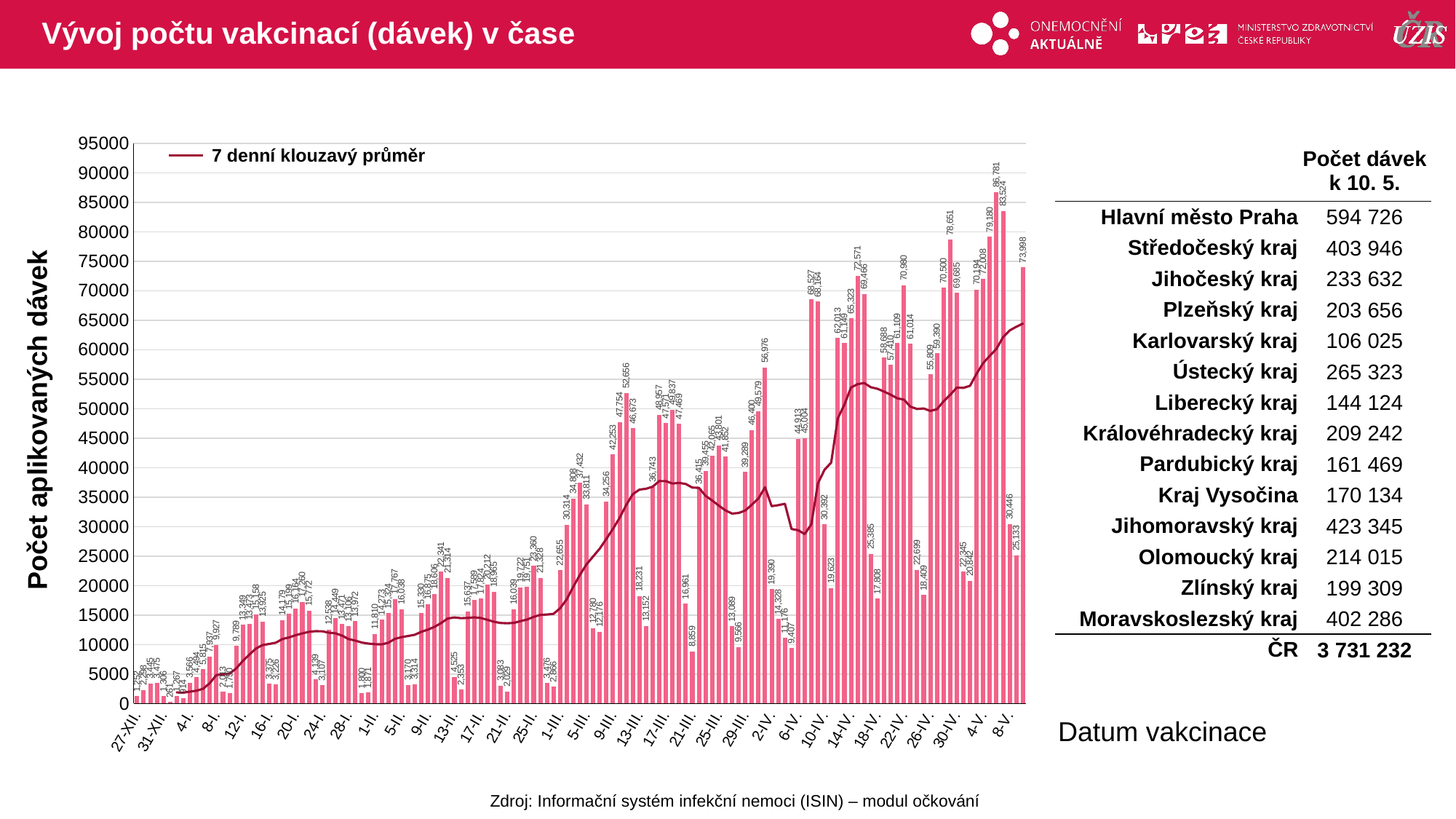

# Vývoj počtu vakcinací (dávek) v čase

### Chart

| Category | celkem |
|---|---|
| 27-XII. | 1252.0 |
| 28-XII. | 2298.0 |
| 29-XII. | 3445.0 |
| 30-XII. | 3475.0 |
| 31-XII. | 1306.0 |
| 1-I. | 261.0 |
| 2-I. | 1267.0 |
| 3-I. | 914.0 |
| 4-I. | 3566.0 |
| 5-I. | 4494.0 |
| 6-I. | 5815.0 |
| 7-I. | 7937.0 |
| 8-I. | 9927.0 |
| 9-I. | 2013.0 |
| 10-I. | 1750.0 |
| 11-I. | 9789.0 |
| 12-I. | 13349.0 |
| 13-I. | 13473.0 |
| 14-I. | 15158.0 |
| 15-I. | 13925.0 |
| 16-I. | 3375.0 |
| 17-I. | 3226.0 |
| 18-I. | 14179.0 |
| 19-I. | 15199.0 |
| 20-I. | 16164.0 |
| 21-I. | 17260.0 |
| 22-I. | 15772.0 |
| 23-I. | 4139.0 |
| 24-I. | 3107.0 |
| 25-I. | 12538.0 |
| 26-I. | 14449.0 |
| 27-I. | 13471.0 |
| 28-I. | 13106.0 |
| 29-I. | 13972.0 |
| 30-I. | 1800.0 |
| 31-I. | 1871.0 |
| 1-II. | 11810.0 |
| 2-II. | 14273.0 |
| 3-II. | 15324.0 |
| 4-II. | 17767.0 |
| 5-II. | 16038.0 |
| 6-II. | 3170.0 |
| 7-II. | 3314.0 |
| 8-II. | 15330.0 |
| 9-II. | 16875.0 |
| 10-II. | 18606.0 |
| 11-II. | 22341.0 |
| 12-II. | 21314.0 |
| 13-II. | 4525.0 |
| 14-II. | 2353.0 |
| 15-II. | 15637.0 |
| 16-II. | 17589.0 |
| 17-II. | 17824.0 |
| 18-II. | 20212.0 |
| 19-II. | 18965.0 |
| 20-II. | 3083.0 |
| 21-II. | 2029.0 |
| 22-II. | 16039.0 |
| 23-II. | 19722.0 |
| 24-II. | 19751.0 |
| 25-II. | 23360.0 |
| 26-II. | 21328.0 |
| 27-II. | 3476.0 |
| 28-II. | 2866.0 |
| 1-III. | 22655.0 |
| 2-III. | 30314.0 |
| 3-III. | 34808.0 |
| 4-III. | 37432.0 |
| 5-III. | 33811.0 |
| 6-III. | 12780.0 |
| 7-III. | 12176.0 |
| 8-III. | 34256.0 |
| 9-III. | 42253.0 |
| 10-III. | 47754.0 |
| 11-III. | 52656.0 |
| 12-III. | 46673.0 |
| 13-III. | 18231.0 |
| 14-III. | 13152.0 |
| 15-III. | 36743.0 |
| 16-III. | 48957.0 |
| 17-III. | 47571.0 |
| 18-III. | 49837.0 |
| 19-III. | 47469.0 |
| 20-III. | 16961.0 |
| 21-III. | 8859.0 |
| 22-III. | 36415.0 |
| 23-III. | 39455.0 |
| 24-III. | 42065.0 |
| 25-III. | 43801.0 |
| 26-III. | 41852.0 |
| 27-III. | 13089.0 |
| 28-III. | 9566.0 |
| 29-III. | 39289.0 |
| 30-III. | 46400.0 |
| 31-III. | 49579.0 |
| 1-IV. | 56976.0 |
| 2-IV. | 19390.0 |
| 3-IV. | 14328.0 |
| 4-IV. | 11176.0 |
| 5-IV. | 9407.0 |
| 6-IV. | 44913.0 |
| 7-IV. | 45004.0 |
| 8-IV. | 68527.0 |
| 9-IV. | 68164.0 |
| 10-IV. | 30392.0 |
| 11-IV. | 19623.0 |
| 12-IV. | 62013.0 |
| 13-IV. | 61149.0 |
| 14-IV. | 65323.0 |
| 15-IV. | 72571.0 |
| 16-IV. | 69466.0 |
| 17-IV. | 25385.0 |
| 18-IV. | 17808.0 |
| 19-IV. | 58688.0 |
| 20-IV. | 57410.0 |
| 21-IV. | 61109.0 |
| 22-IV. | 70980.0 |
| 23-IV. | 61014.0 |
| 24-IV. | 22699.0 |
| 25-IV. | 18409.0 |
| 26-IV. | 55809.0 |
| 27-IV. | 59390.0 |
| 28-IV. | 70500.0 |
| 29-IV. | 78651.0 |
| 30-IV. | 69685.0 |
| 1-V. | 22345.0 |
| 2-V. | 20842.0 |
| 3-V. | 70194.0 |
| 4-V. | 72008.0 |
| 5-V. | 79180.0 |
| 6-V. | 86781.0 |
| 7-V. | 83524.0 |
| 8-V. | 30446.0 |
| 9-V. | 25133.0 |
| 10-V. | 73998.0 |
|  | Počet dávek k 10. 5. |
| --- | --- |
| Hlavní město Praha | 594 726 |
| Středočeský kraj | 403 946 |
| Jihočeský kraj | 233 632 |
| Plzeňský kraj | 203 656 |
| Karlovarský kraj | 106 025 |
| Ústecký kraj | 265 323 |
| Liberecký kraj | 144 124 |
| Královéhradecký kraj | 209 242 |
| Pardubický kraj | 161 469 |
| Kraj Vysočina | 170 134 |
| Jihomoravský kraj | 423 345 |
| Olomoucký kraj | 214 015 |
| Zlínský kraj | 199 309 |
| Moravskoslezský kraj | 402 286 |
| ČR | 3 731 232 |
7 denní klouzavý průměr
Počet aplikovaných dávek
Datum vakcinace
Zdroj: Informační systém infekční nemoci (ISIN) – modul očkování